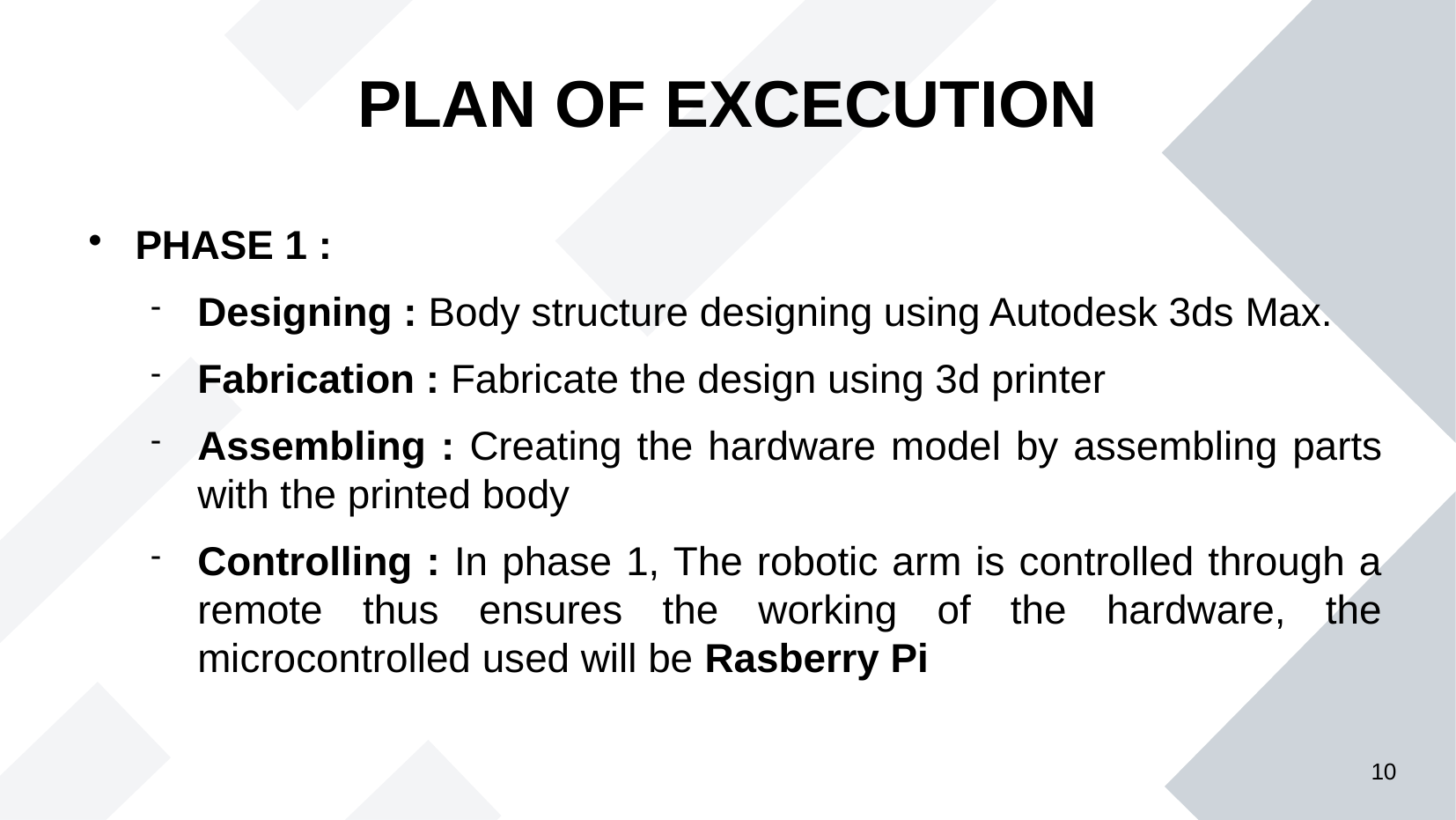

# PLAN OF EXCECUTION
PHASE 1 :
Designing : Body structure designing using Autodesk 3ds Max.
Fabrication : Fabricate the design using 3d printer
Assembling : Creating the hardware model by assembling parts with the printed body
Controlling : In phase 1, The robotic arm is controlled through a remote thus ensures the working of the hardware, the microcontrolled used will be Rasberry Pi

10